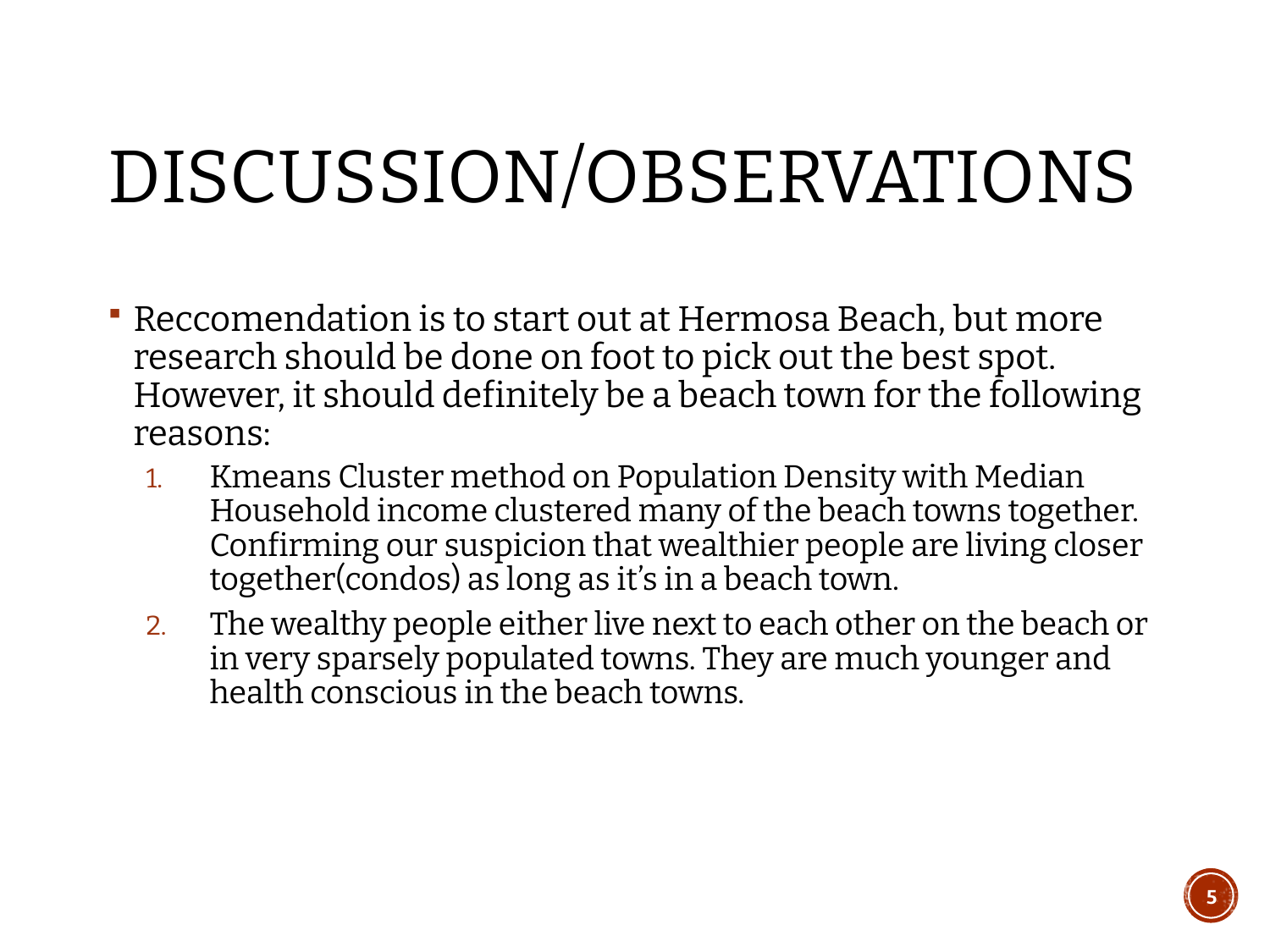

# Discussion/Observations
Reccomendation is to start out at Hermosa Beach, but more research should be done on foot to pick out the best spot. However, it should definitely be a beach town for the following reasons:
Kmeans Cluster method on Population Density with Median Household income clustered many of the beach towns together. Confirming our suspicion that wealthier people are living closer together(condos) as long as it’s in a beach town.
The wealthy people either live next to each other on the beach or in very sparsely populated towns. They are much younger and health conscious in the beach towns.
5